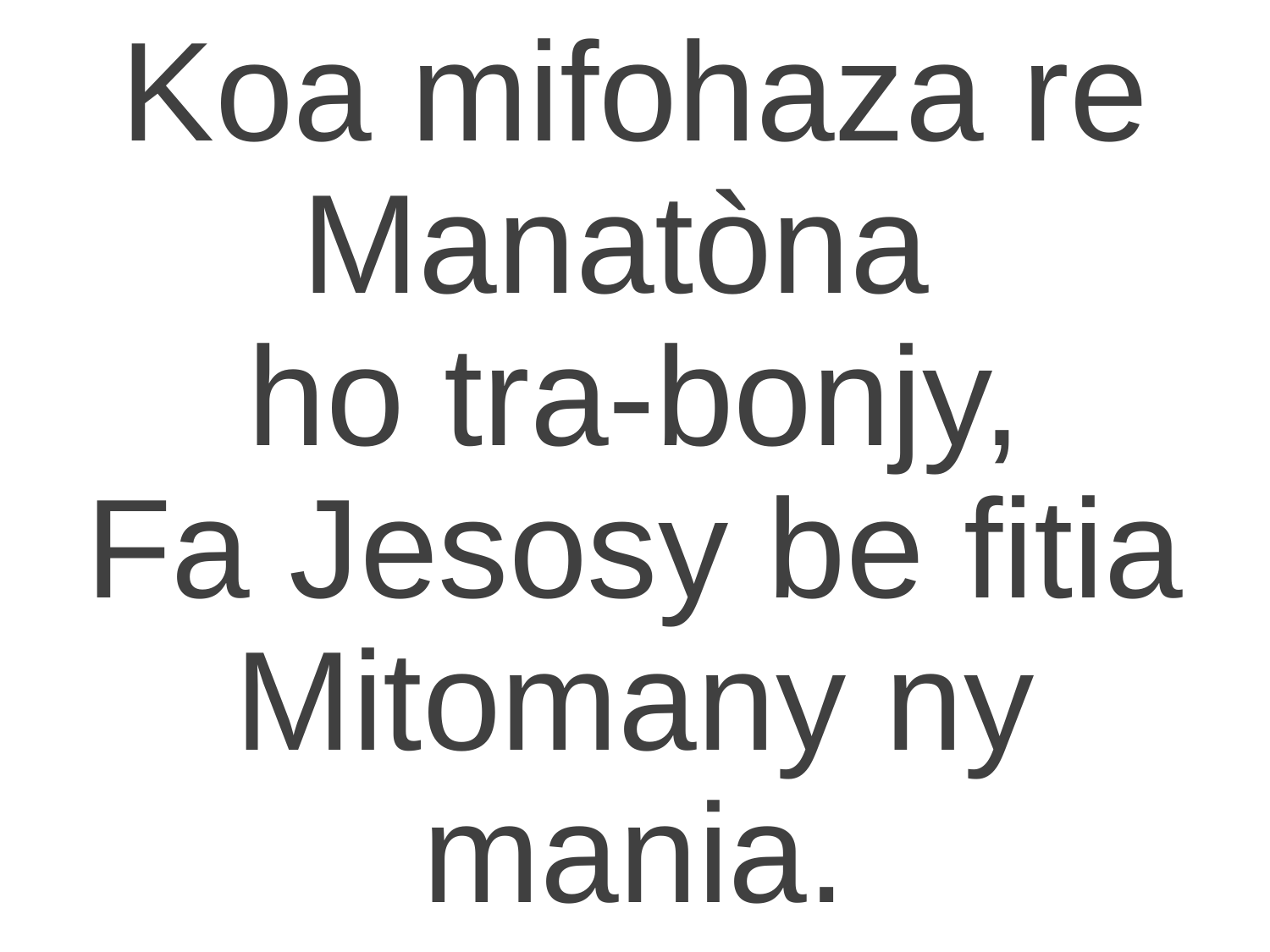

Koa mifohaza re
Manatòna
ho tra-bonjy,
Fa Jesosy be fitia
Mitomany ny mania.